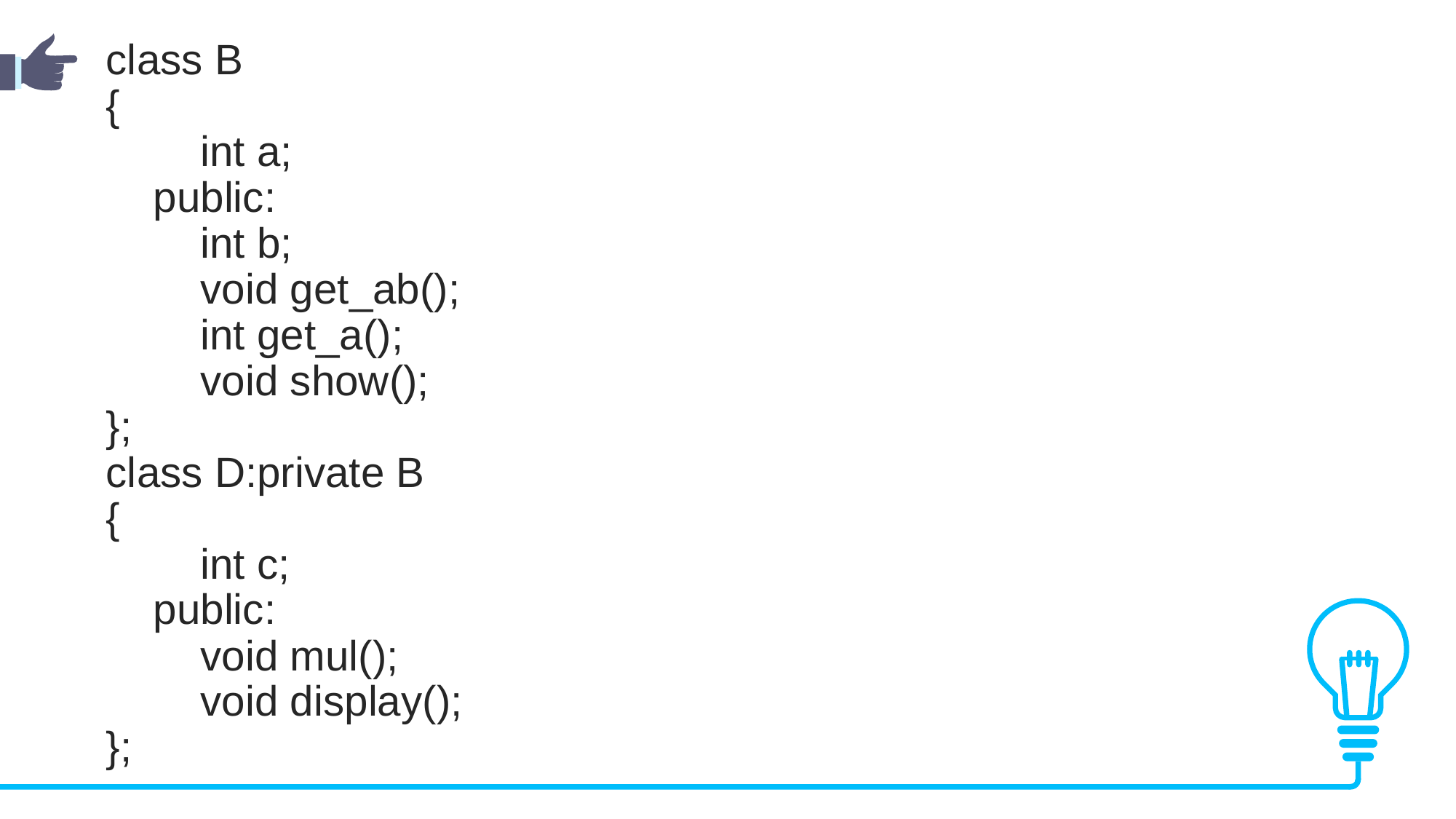

class B
{
        int a;
    public:
        int b;
        void get_ab();
        int get_a();
        void show();
};
class D:private B
{
        int c;
    public:
        void mul();
        void display();
};